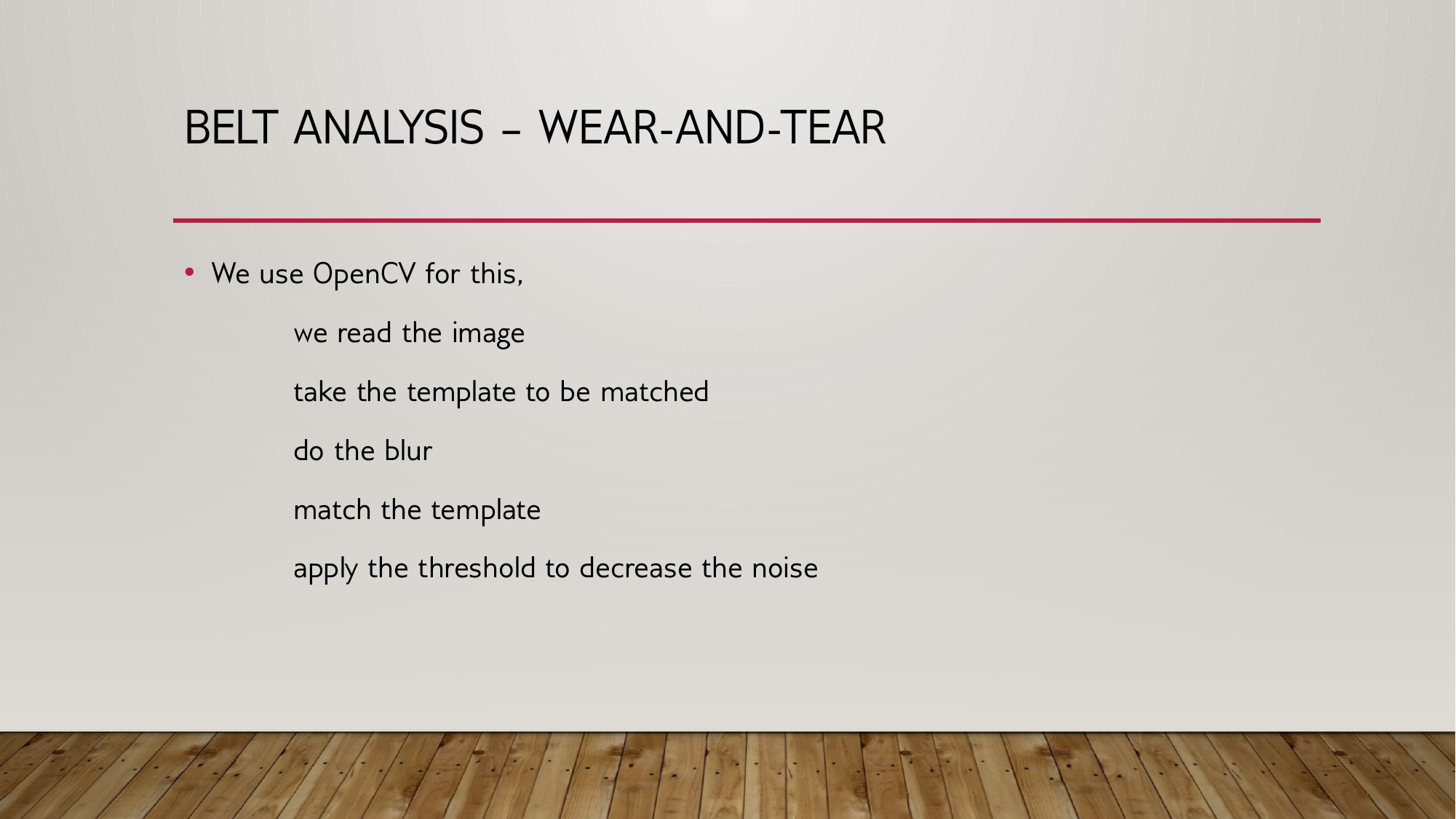

# Belt analysis – wear-and-tear
We use OpenCV for this,
	we read the image
	take the template to be matched
	do the blur
	match the template
	apply the threshold to decrease the noise